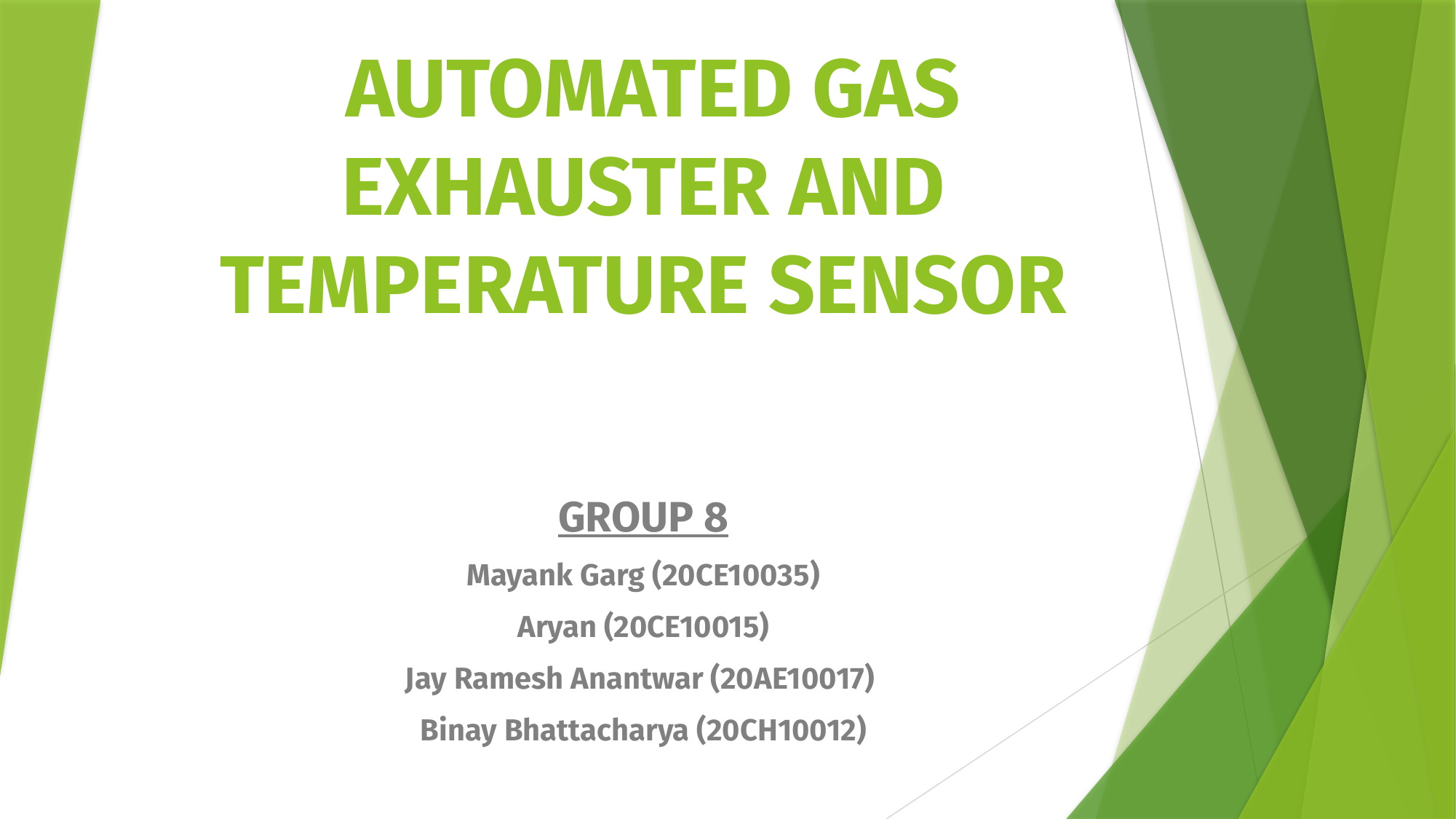

# AUTOMATED GAS EXHAUSTER AND TEMPERATURE SENSOR
GROUP 8
Mayank Garg (20CE10035)
Aryan (20CE10015)
Jay Ramesh Anantwar (20AE10017)
Binay Bhattacharya (20CH10012)